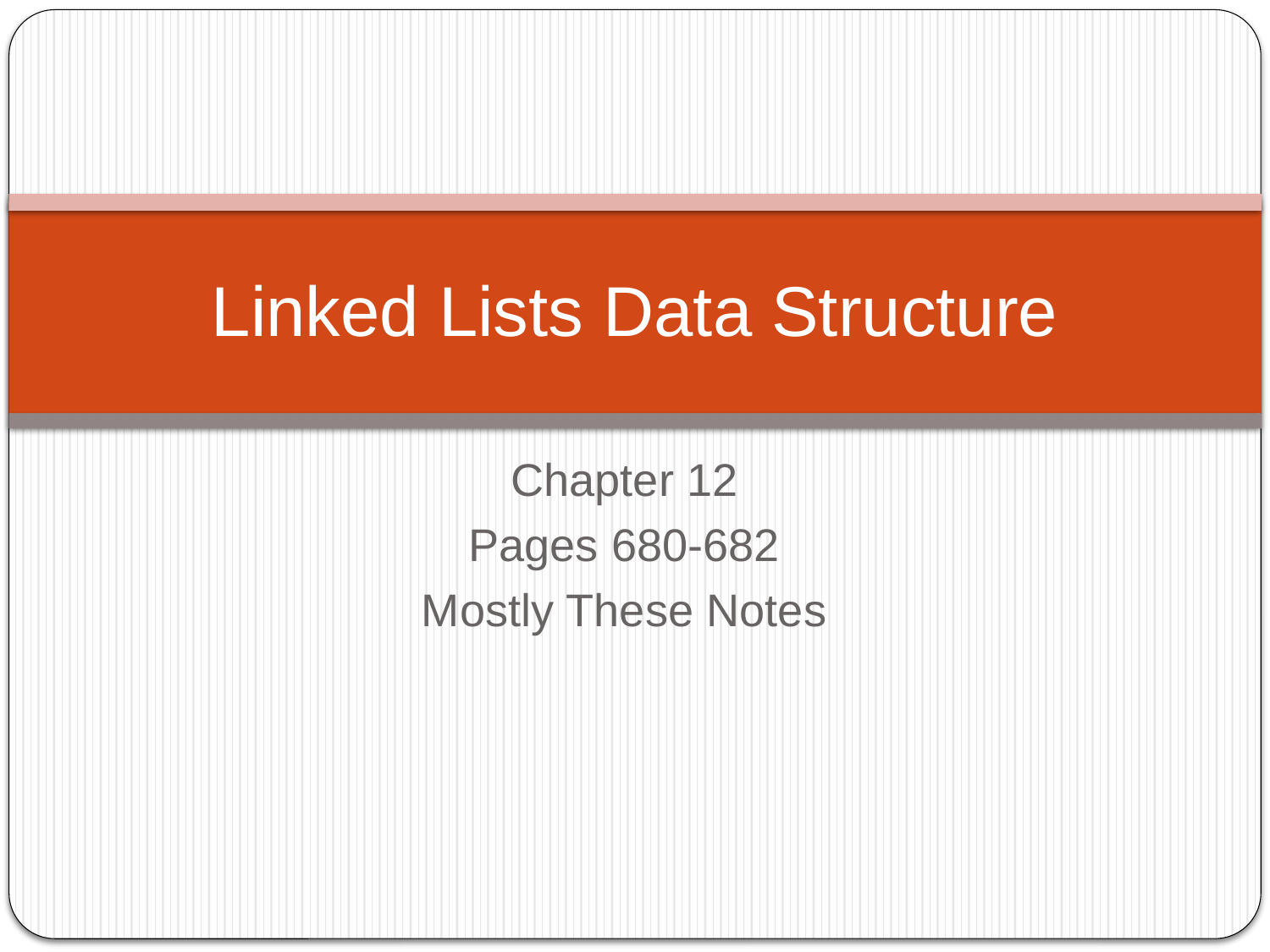

# Linked Lists Data Structure
Chapter 12
Pages 680-682
Mostly These Notes